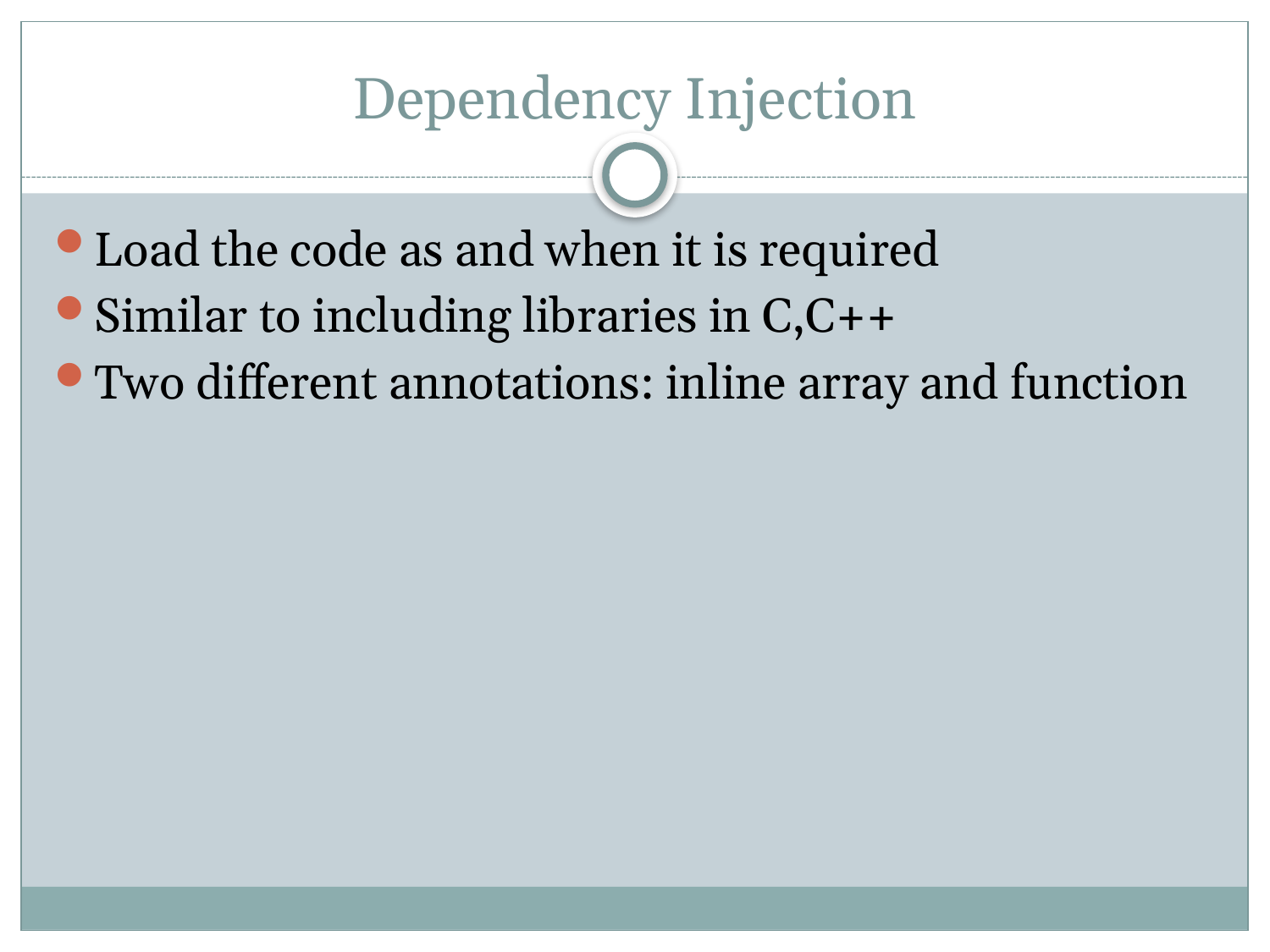

# Dependency Injection
Load the code as and when it is required
Similar to including libraries in C,C++
Two different annotations: inline array and function